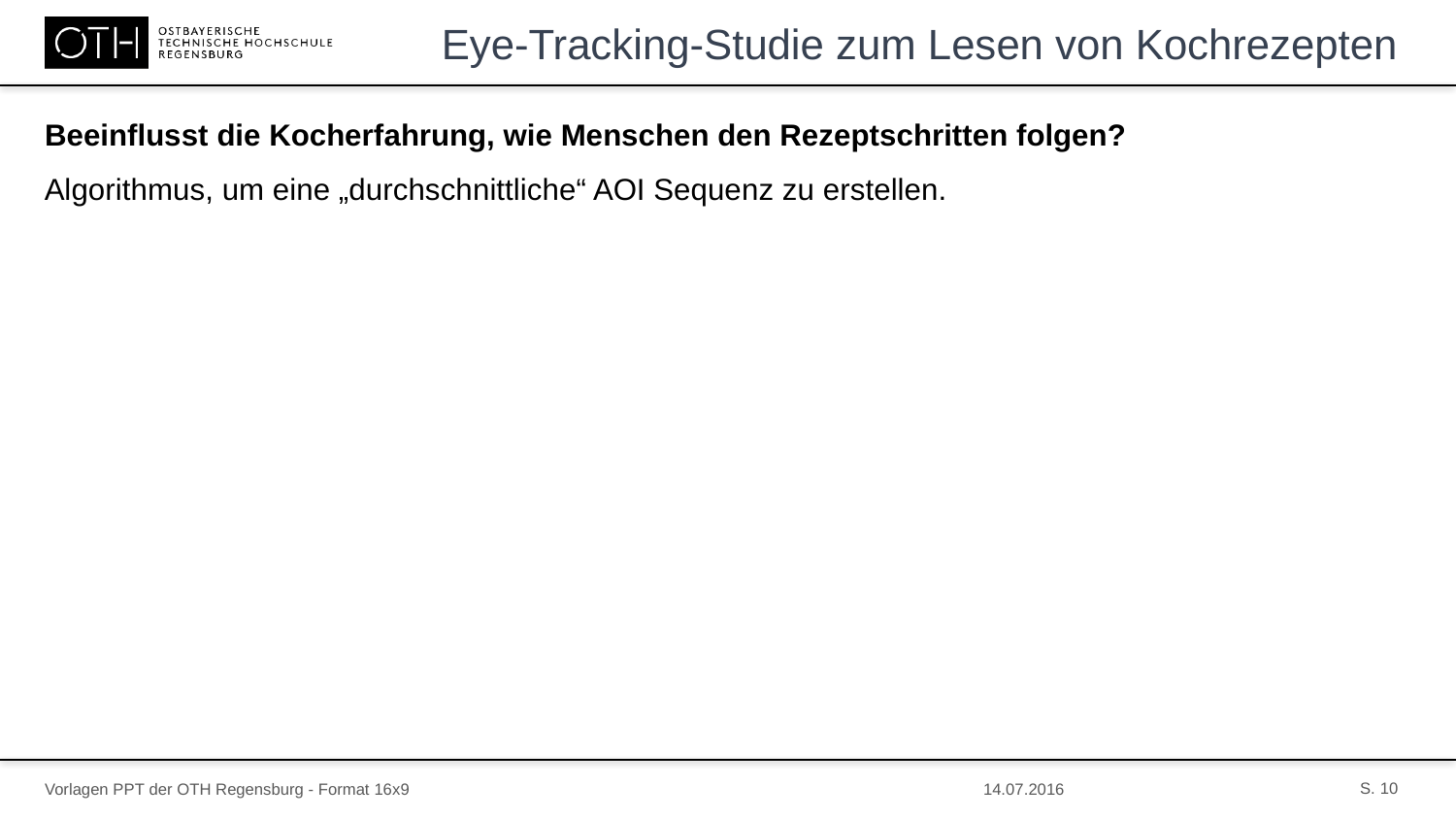

# Eye-Tracking-Studie zum Lesen von Kochrezepten
Beeinflusst die Kocherfahrung, wie Menschen den Rezeptschritten folgen?
Algorithmus, um eine „durchschnittliche“ AOI Sequenz zu erstellen.
S. 10
Vorlagen PPT der OTH Regensburg - Format 16x9
14.07.2016